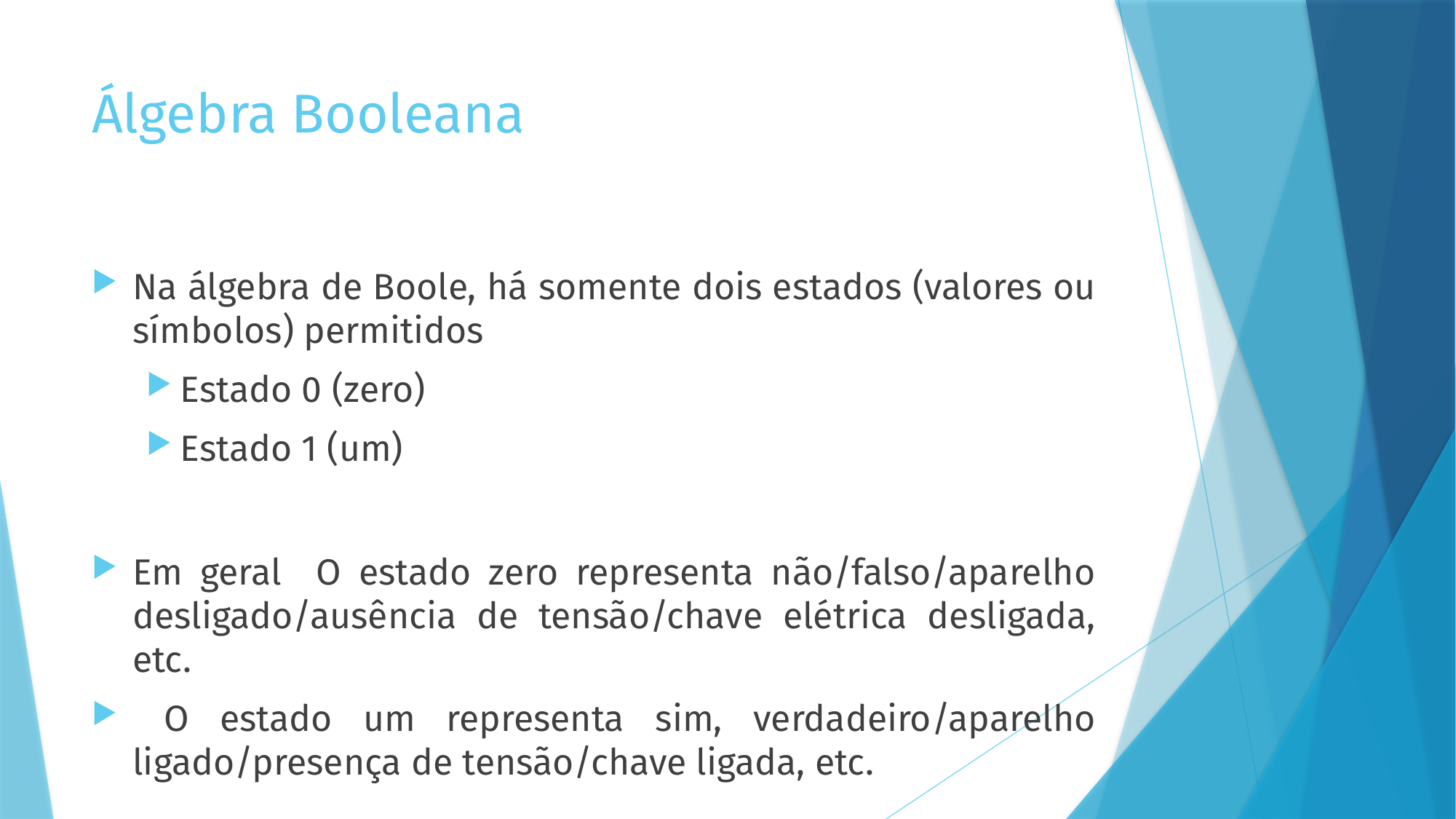

# Álgebra Booleana
Na álgebra de Boole, há somente dois estados (valores ou símbolos) permitidos
Estado 0 (zero)
Estado 1 (um)

Em geral  O estado zero representa não/falso/aparelho desligado/ausência de tensão/chave elétrica desligada, etc.
 O estado um representa sim, verdadeiro/aparelho ligado/presença de tensão/chave ligada, etc.